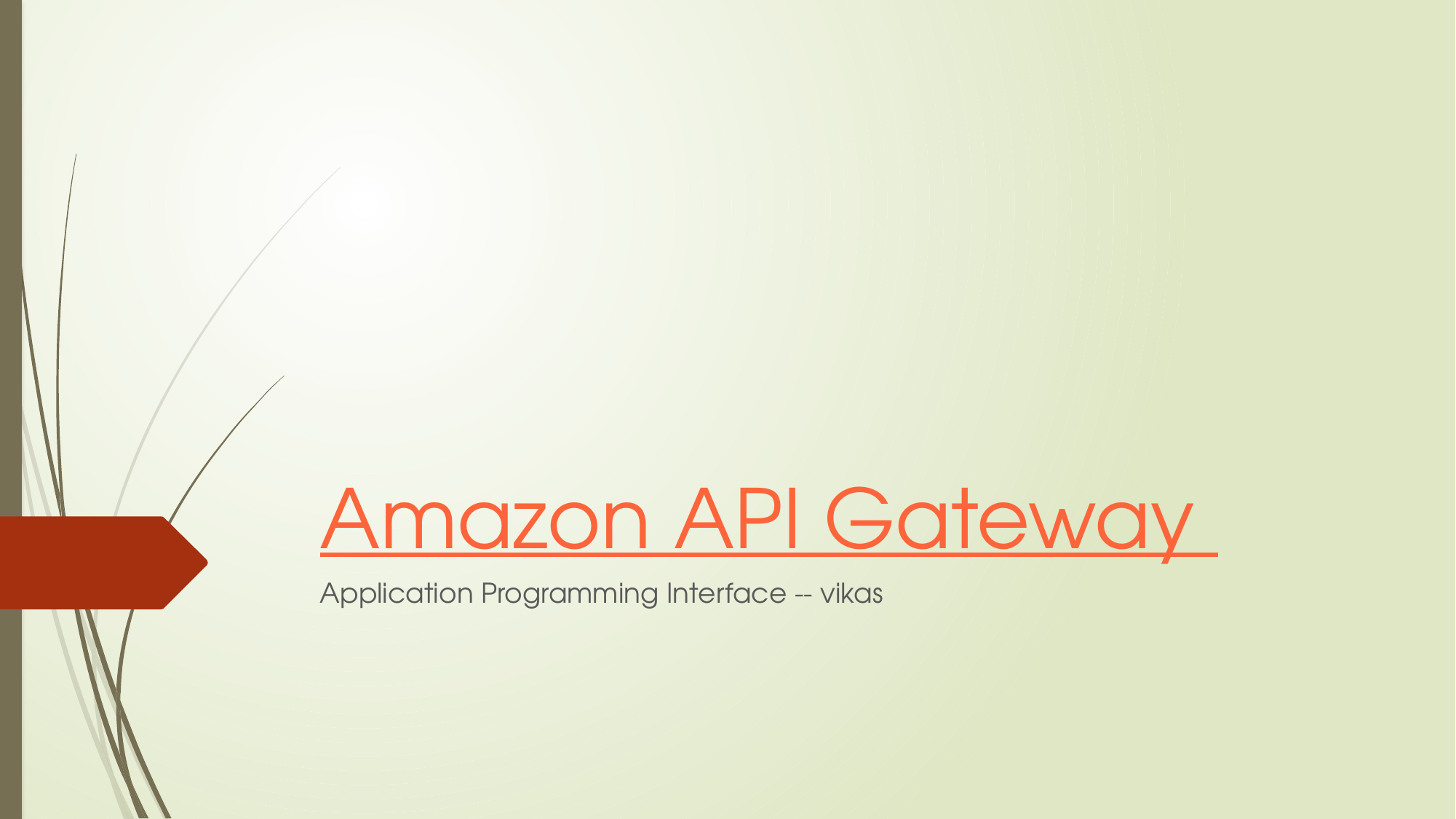

# Amazon API Gateway
Application Programming Interface -- vikas